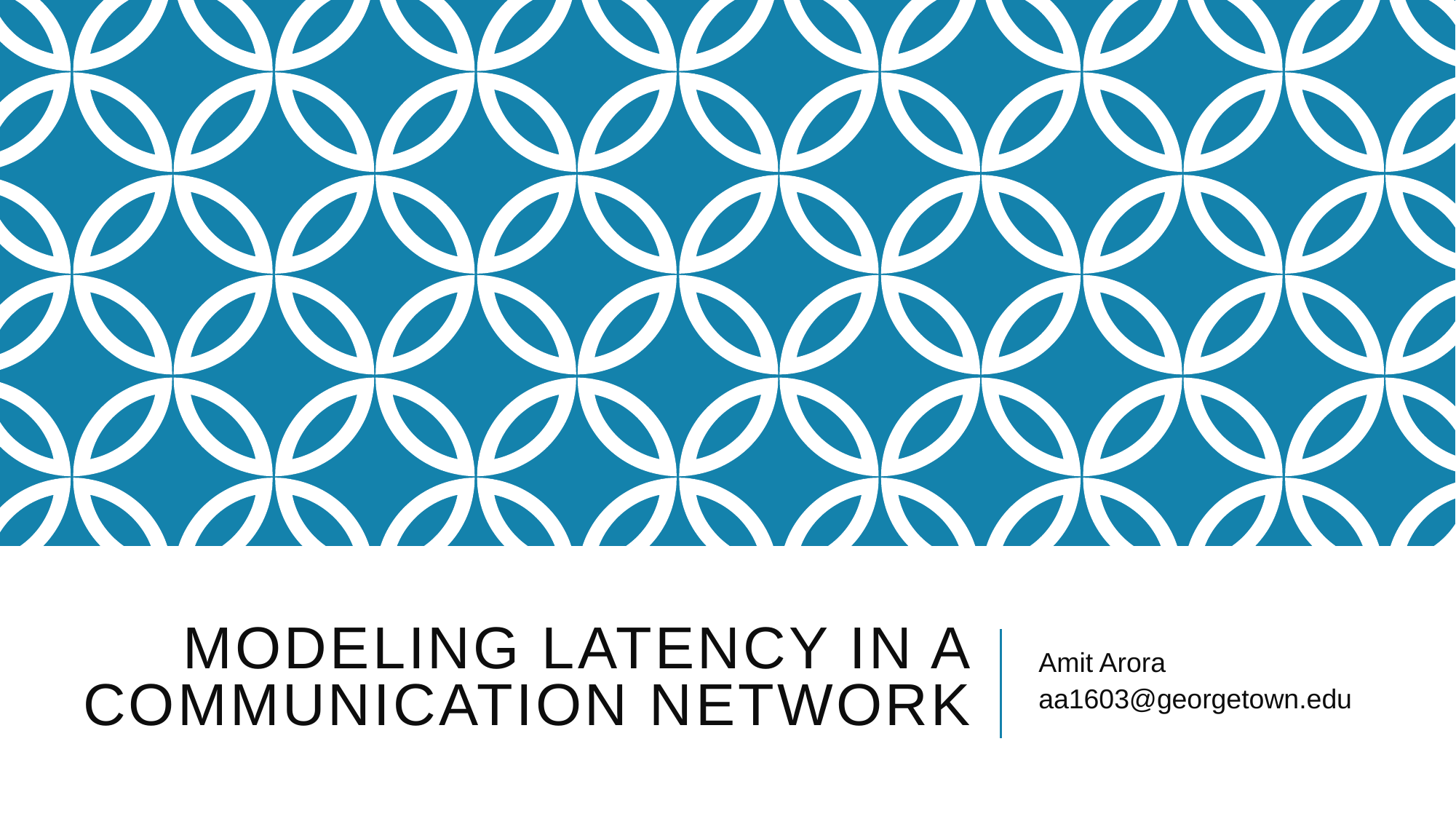

# Modeling latency in a communication network
Amit Arora
aa1603@georgetown.edu